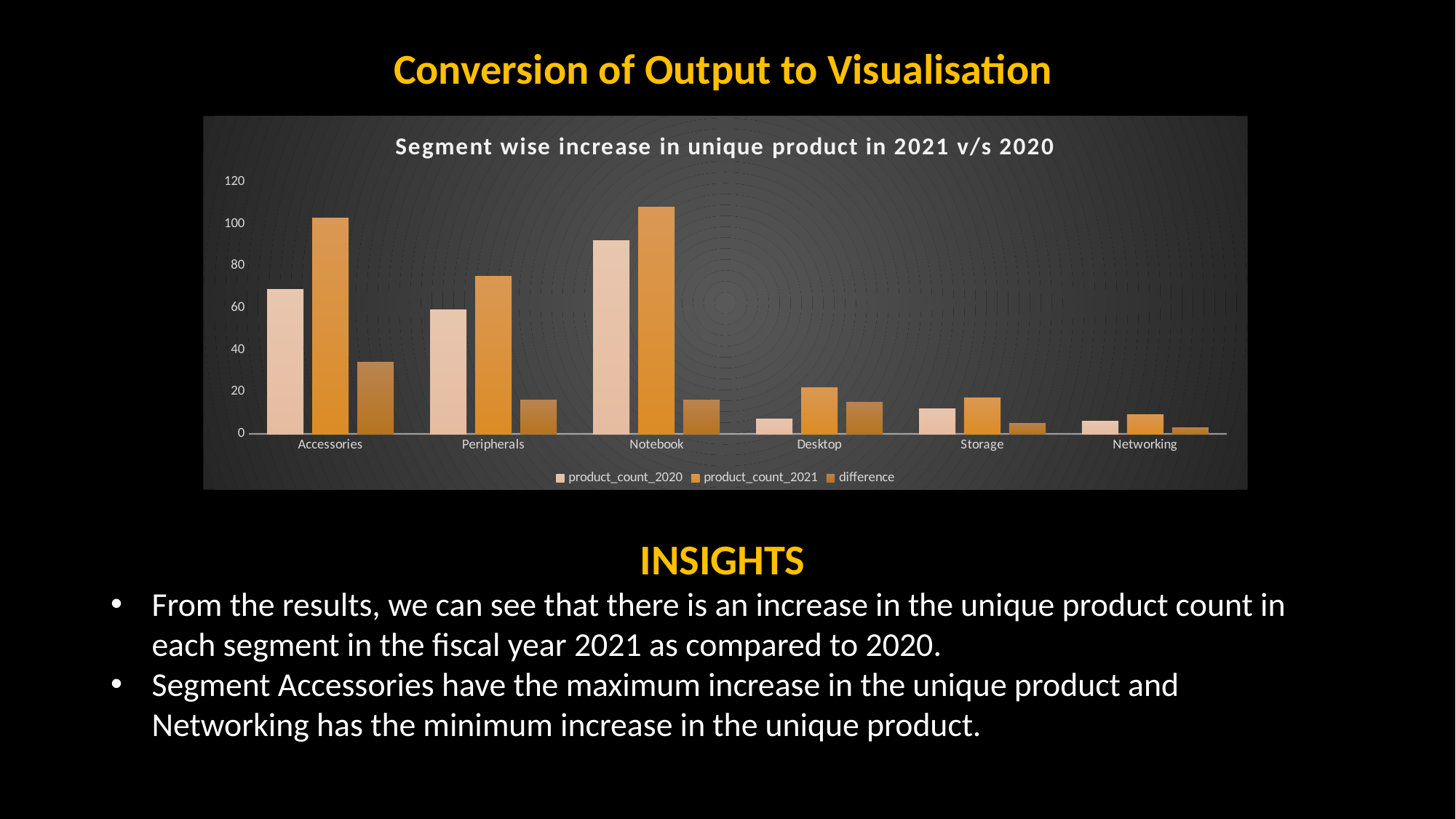

# Conversion of Output to Visualisation

### Chart: Segment wise increase in unique product in 2021 v/s 2020

| Category | product_count_2020 | product_count_2021 | difference |
|---|---|---|---|
| Accessories | 69.0 | 103.0 | 34.0 |
| Peripherals | 59.0 | 75.0 | 16.0 |
| Notebook | 92.0 | 108.0 | 16.0 |
| Desktop | 7.0 | 22.0 | 15.0 |
| Storage | 12.0 | 17.0 | 5.0 |
| Networking | 6.0 | 9.0 | 3.0 |
INSIGHTS
From the results, we can see that there is an increase in the unique product count in each segment in the fiscal year 2021 as compared to 2020.
Segment Accessories have the maximum increase in the unique product and Networking has the minimum increase in the unique product.